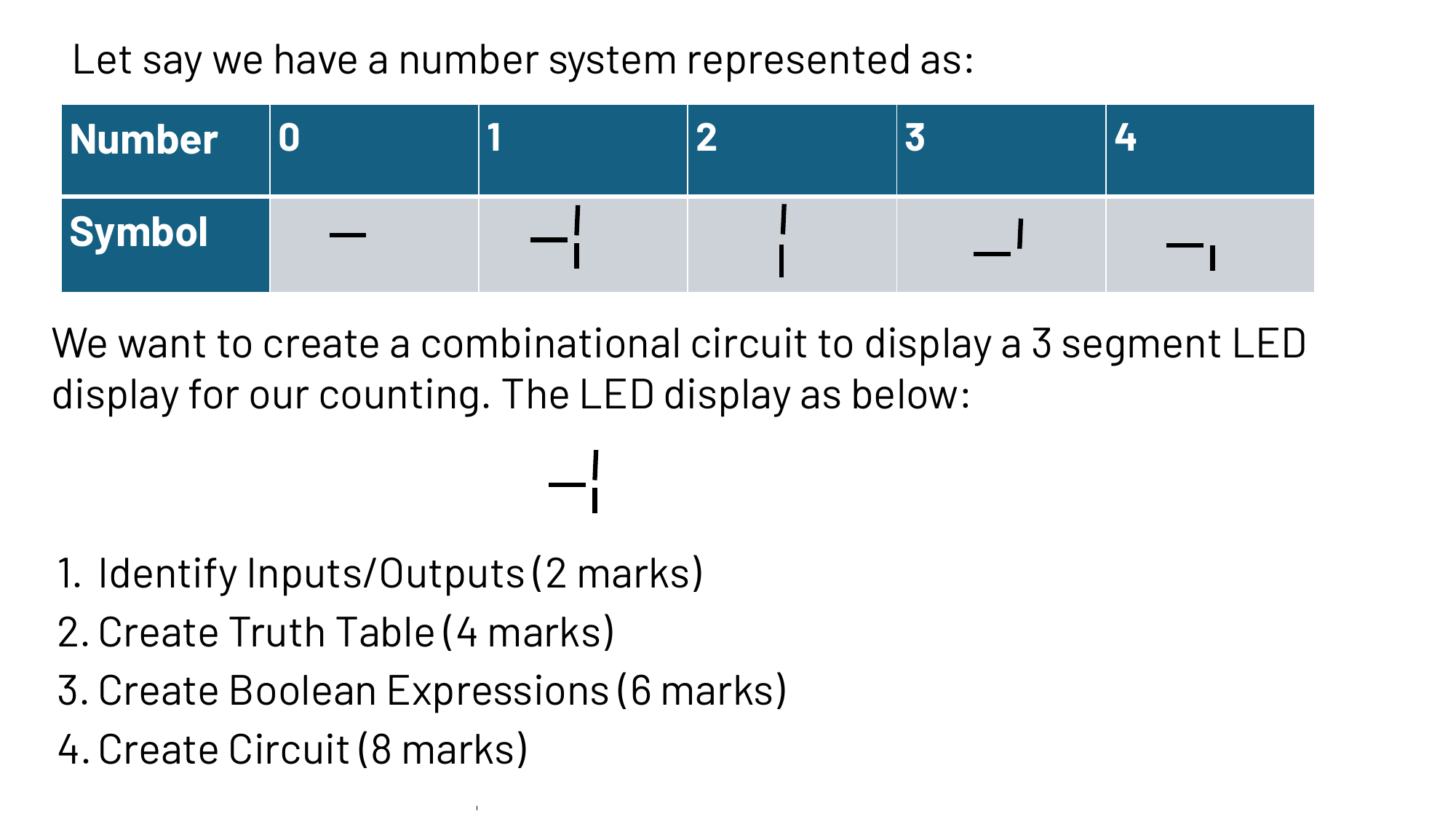

Let say we have a number system represented as:
| Number | 0 | 1 | 2 | 3 | 4 |
| --- | --- | --- | --- | --- | --- |
| Symbol |  |  |  |  |  |
We want to create a combinational circuit to display a 3 segment LED display for our counting. The LED display as below:

Identify Inputs/Outputs (2 marks)
Create Truth Table (4 marks)
Create Boolean Expressions (6 marks)
Create Circuit (8 marks)